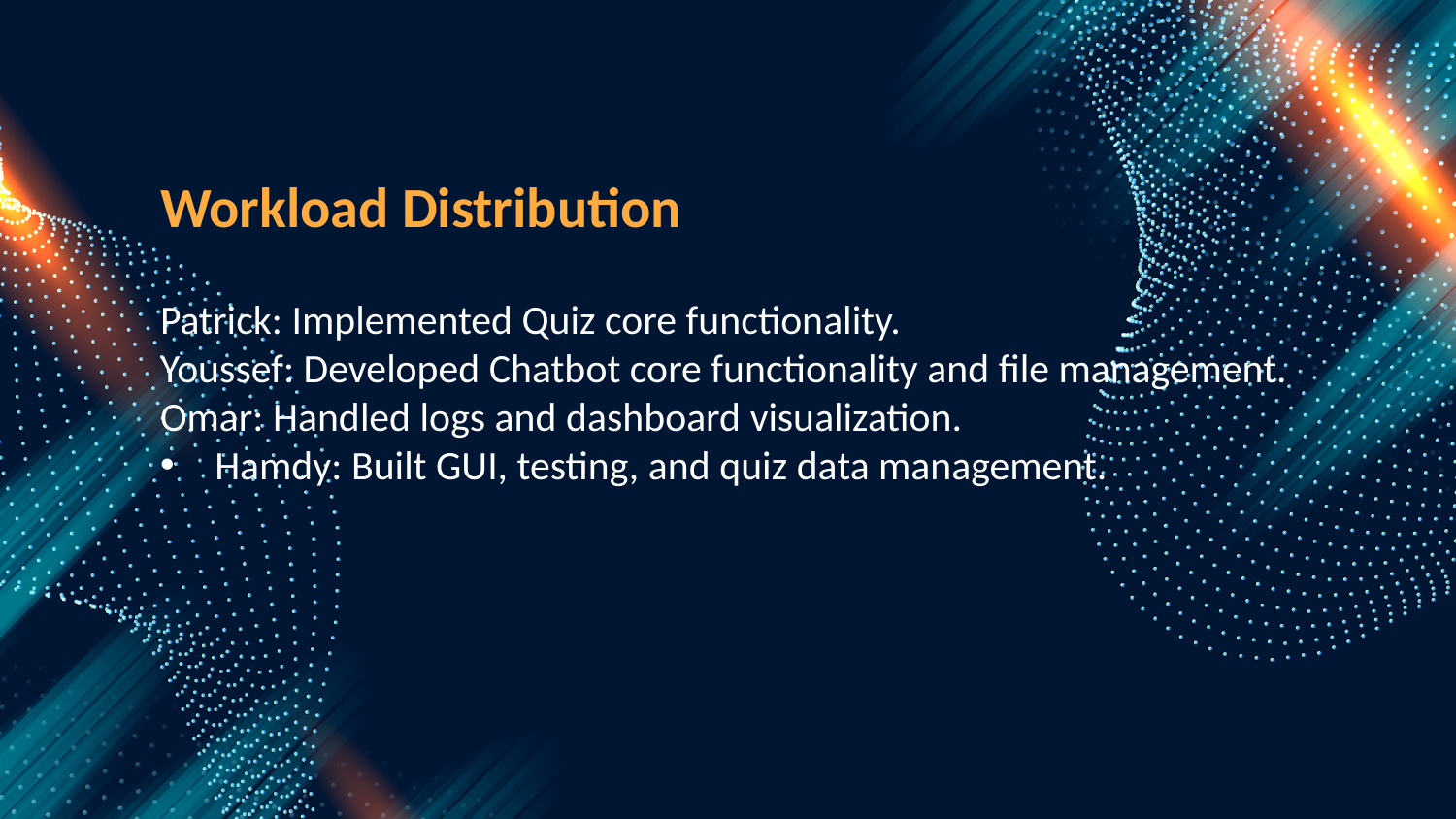

Workload Distribution
Patrick: Implemented Quiz core functionality.
Youssef: Developed Chatbot core functionality and file management.
Omar: Handled logs and dashboard visualization.
Hamdy: Built GUI, testing, and quiz data management.